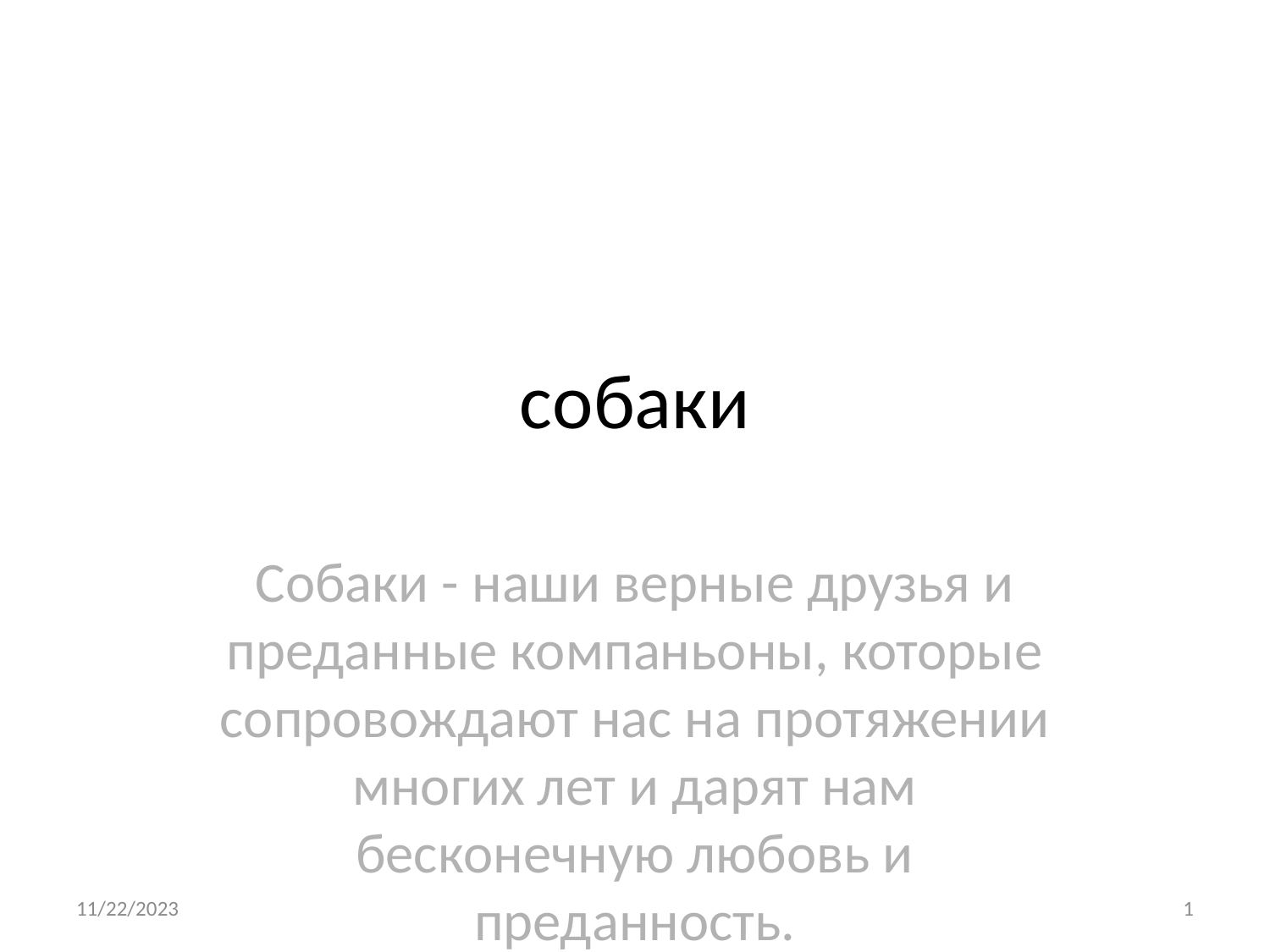

# собаки
Собаки - наши верные друзья и преданные компаньоны, которые сопровождают нас на протяжении многих лет и дарят нам бесконечную любовь и преданность.
11/22/2023
1